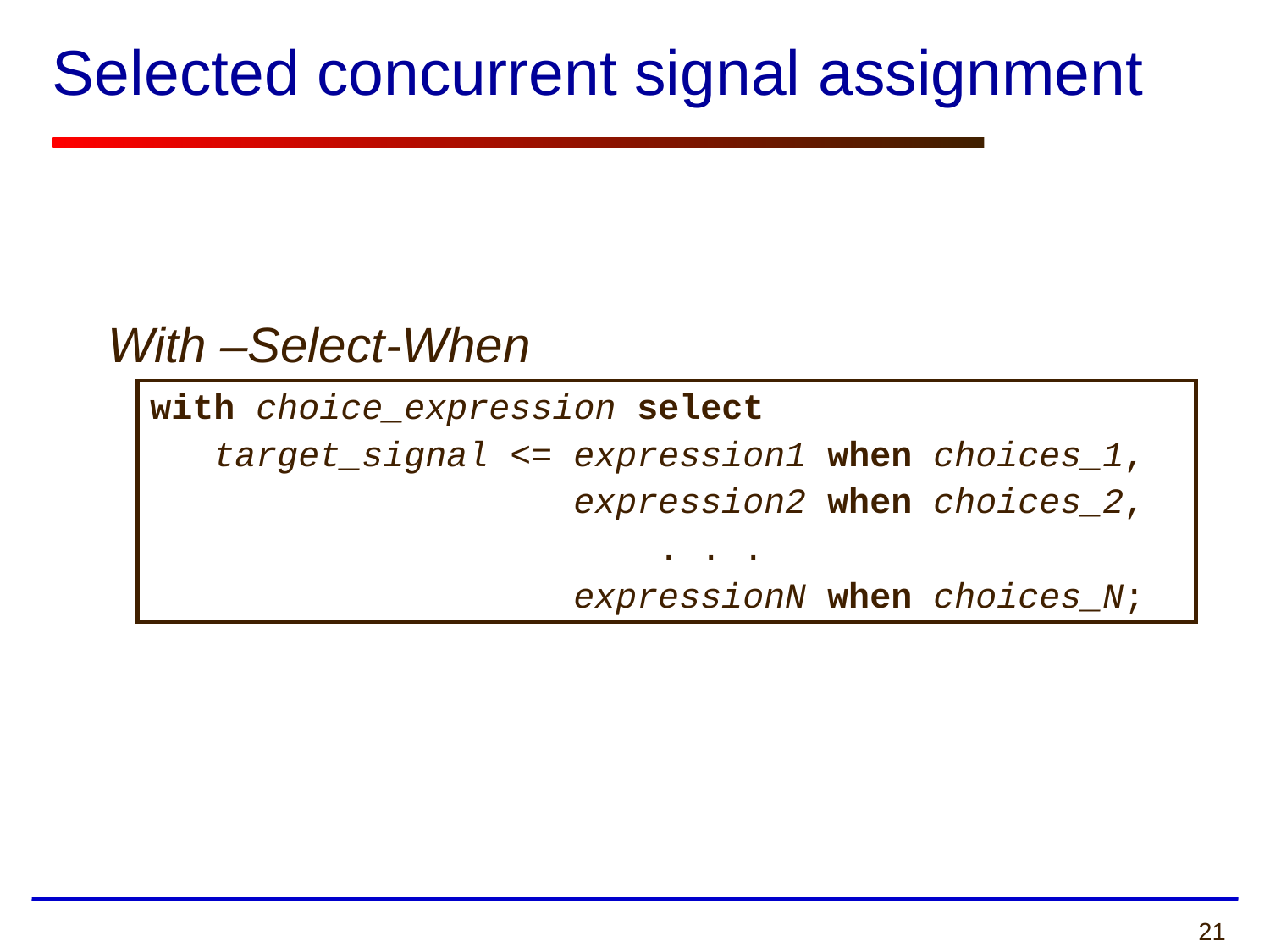

# Selected concurrent signal assignment
With –Select-When
with choice_expression select
   target_signal <= expression1 when choices_1,
                    expression2 when choices_2,
                        . . .
                    expressionN when choices_N;